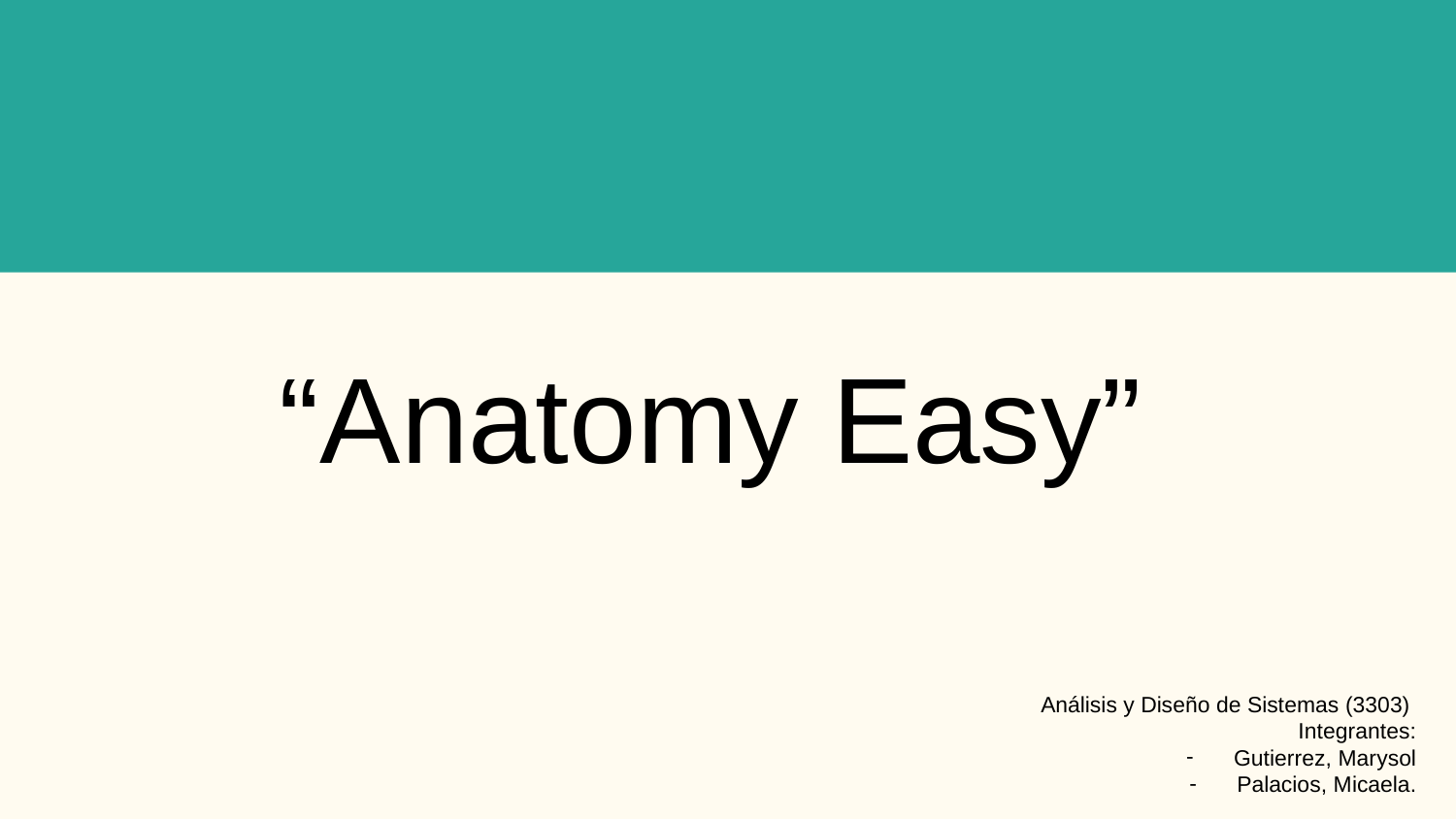

“Anatomy Easy”
Análisis y Diseño de Sistemas (3303)
Integrantes:
Gutierrez, Marysol
Palacios, Micaela.